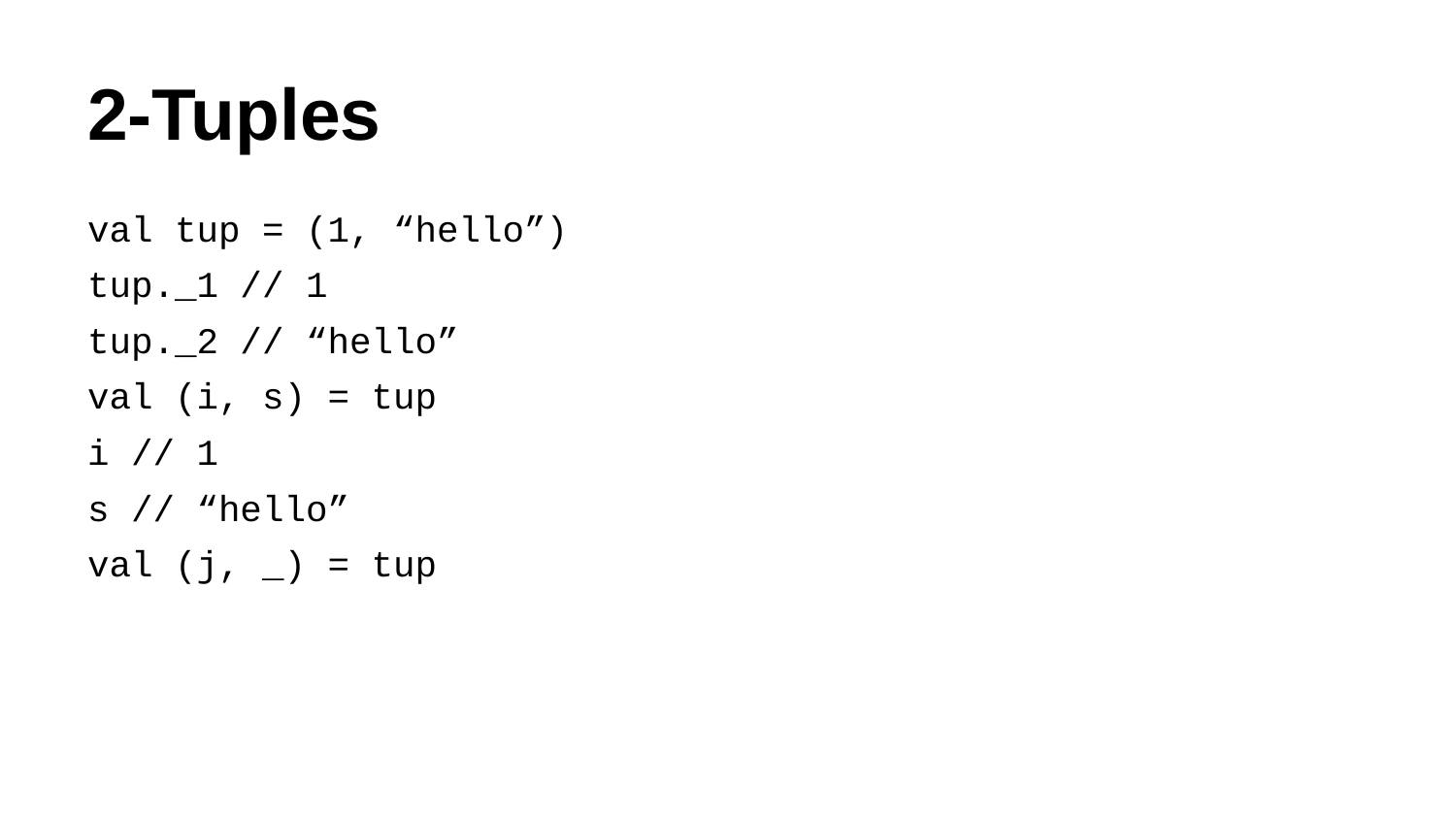

# 2-Tuples
val tup = (1, “hello”)
tup._1 // 1
tup._2 // “hello”
val (i, s) = tup
i // 1
s // “hello”
val (j, _) = tup